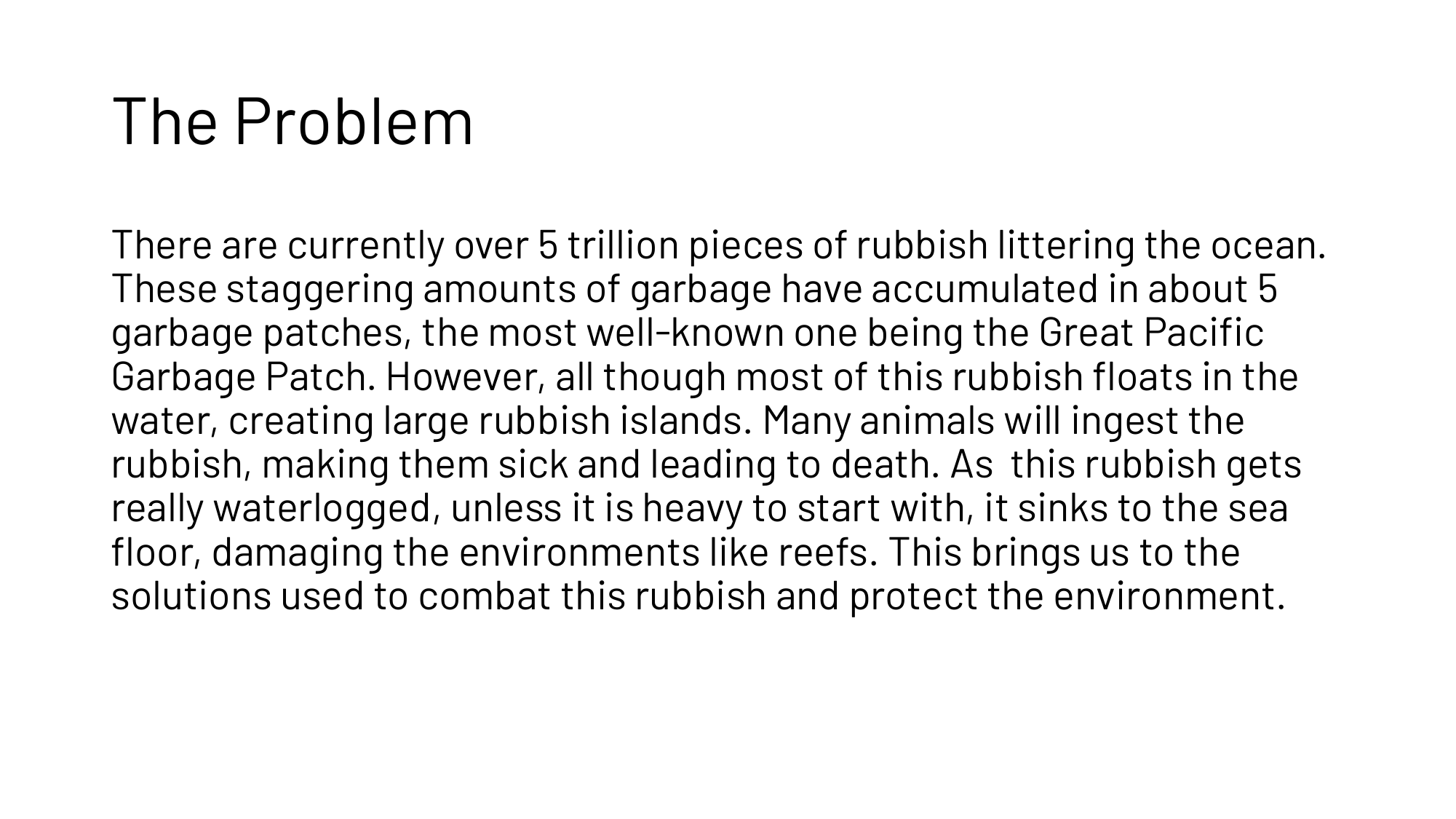

# The Problem
There are currently over 5 trillion pieces of rubbish littering the ocean. These staggering amounts of garbage have accumulated in about 5 garbage patches, the most well-known one being the Great Pacific Garbage Patch. However, all though most of this rubbish floats in the water, creating large rubbish islands. Many animals will ingest the rubbish, making them sick and leading to death. As  this rubbish gets really waterlogged, unless it is heavy to start with, it sinks to the sea floor, damaging the environments like reefs. This brings us to the solutions used to combat this rubbish and protect the environment.